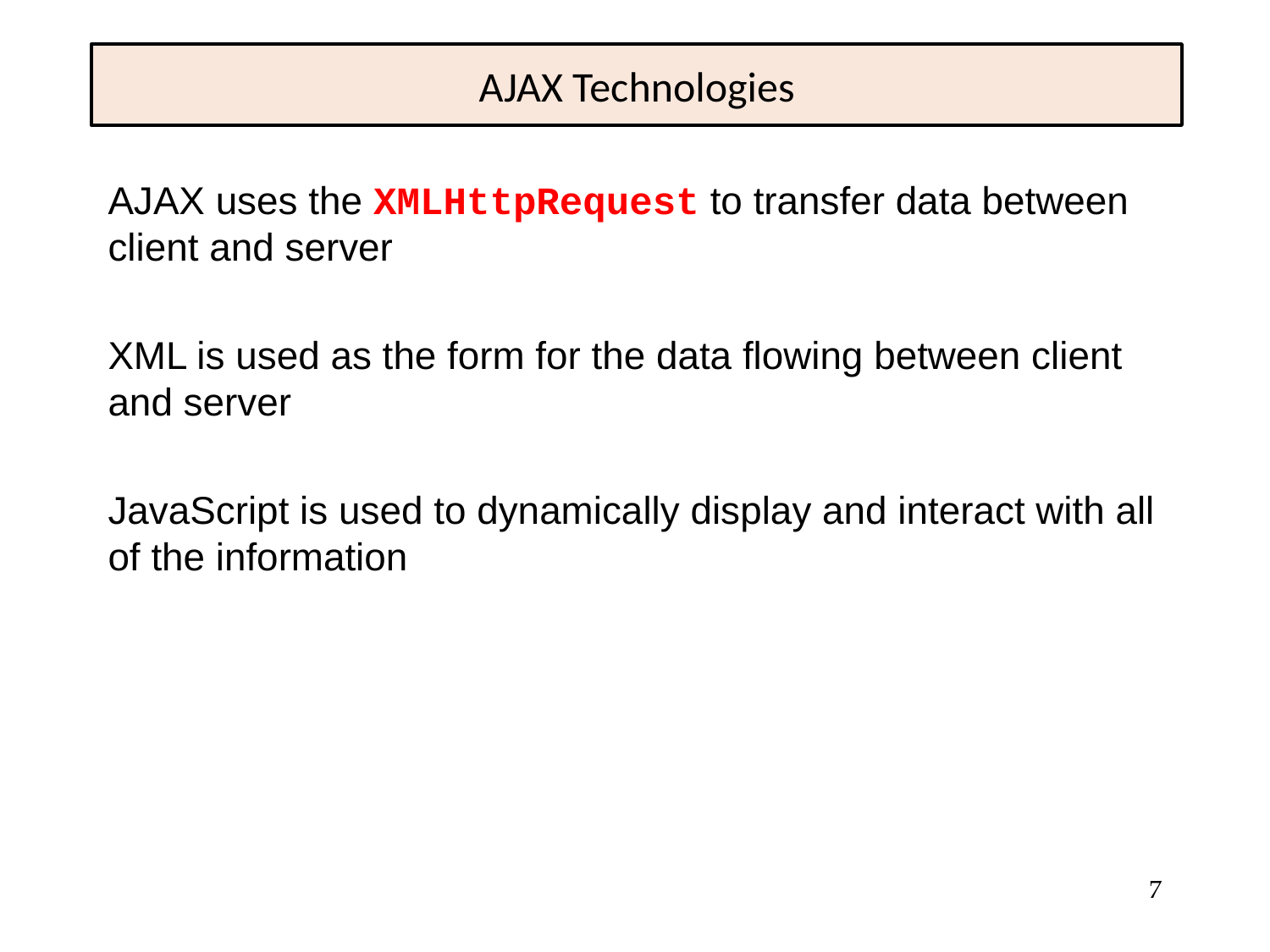

# AJAX Technologies
AJAX uses the XMLHttpRequest to transfer data between client and server

XML is used as the form for the data flowing between client and server

JavaScript is used to dynamically display and interact with all of the information
7